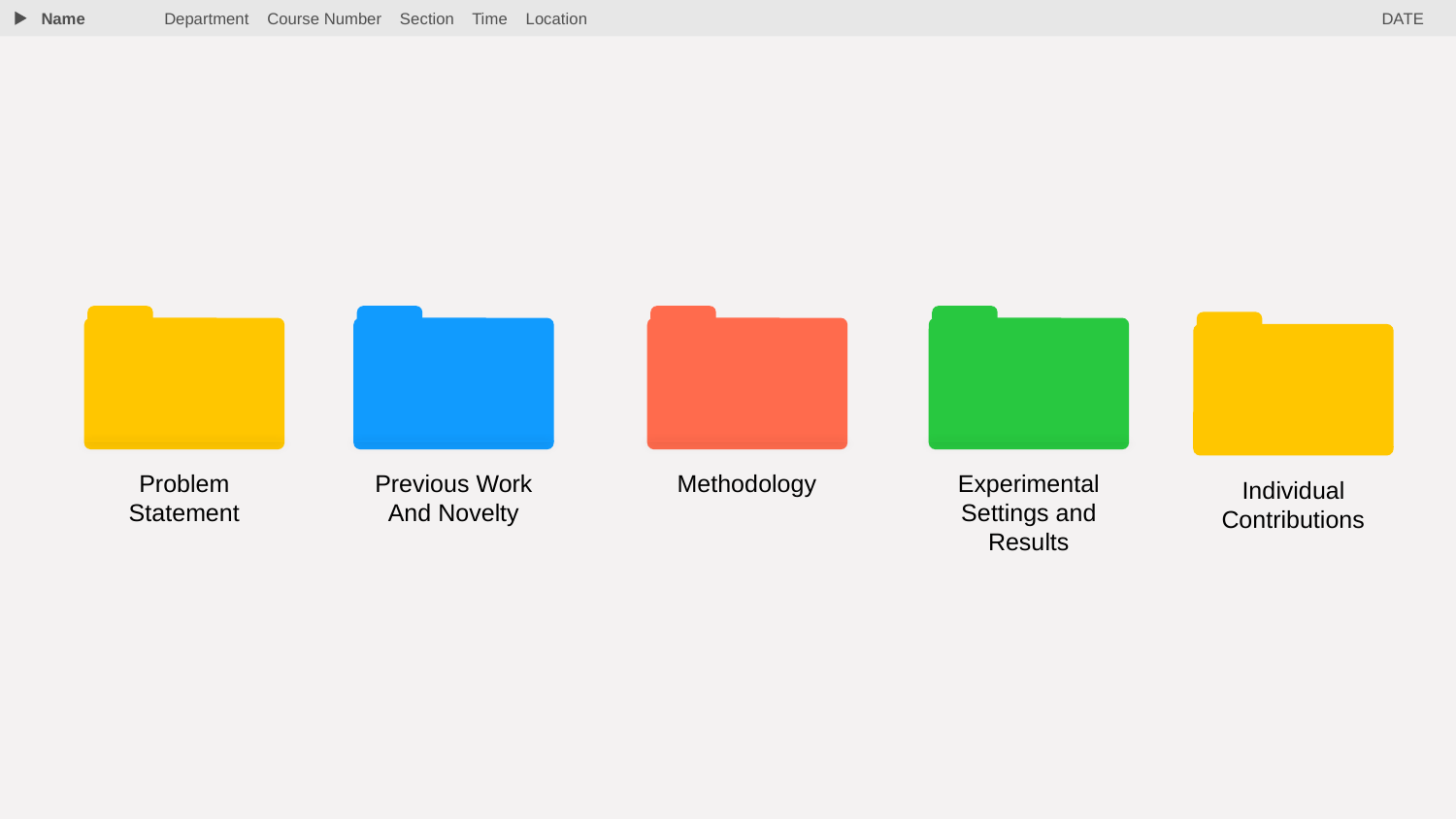

Name

Department    Course Number    Section    Time    Location

DATE

Problem Statement
Previous Work And Novelty
Methodology
Experimental Settings and Results
Individual Contributions